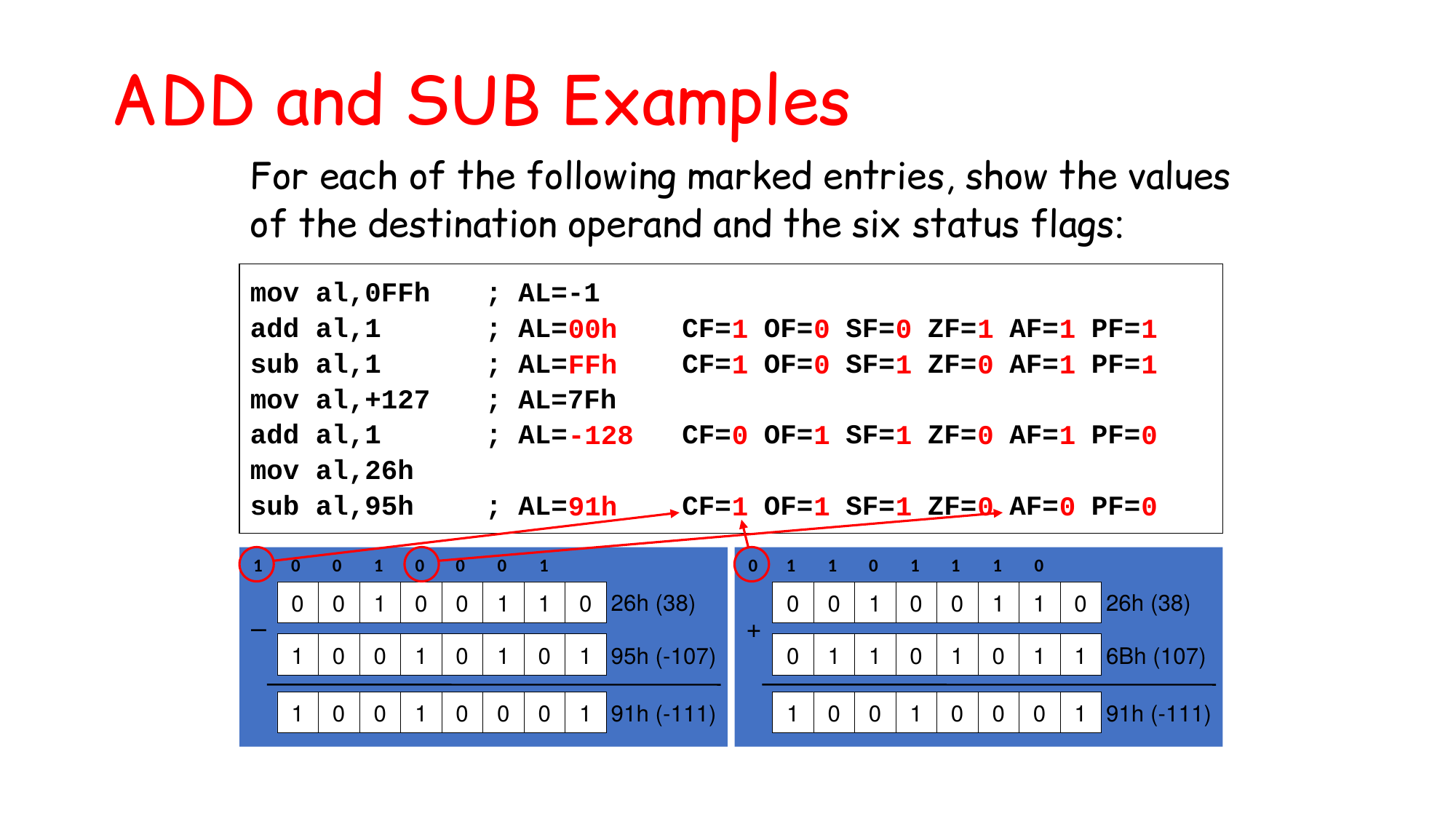

# ADD and SUB Examples
For each of the following marked entries, show the values of the destination operand and the six status flags:
mov al,0FFh	; AL=-1
add al,1	; AL=       CF=  OF=  SF=  ZF=  AF=  PF=
sub al,1	; AL=       CF=  OF=  SF=  ZF=  AF=  PF=
mov al,+127	; AL=7Fh
add al,1	; AL=       CF=  OF=  SF=  ZF=  AF=  PF=
mov al,26h
sub al,95h	; AL=       CF=  OF=  SF=  ZF=  AF=  PF=

00h       1    0    0    1    1    1
FFh       1    0    1    0    1    1

-128      0    1    1    0    1    0

91h       1    1    1    0    0    0

1
0
0
1
0
0
0
1

26h (38)
0
0
1
0
0
1
1
0
–

1
0
0
1
0
1
0
1
95h (-107)

1
0
0
1
0
0
0
1
91h (-111)

0
1
1
0
1
1
1
0

26h (38)
0
0
1
0
0
1
1
0
+

0
1
1
0
1
0
1
1
6Bh (107)

1
0
0
1
0
0
0
1
91h (-111)